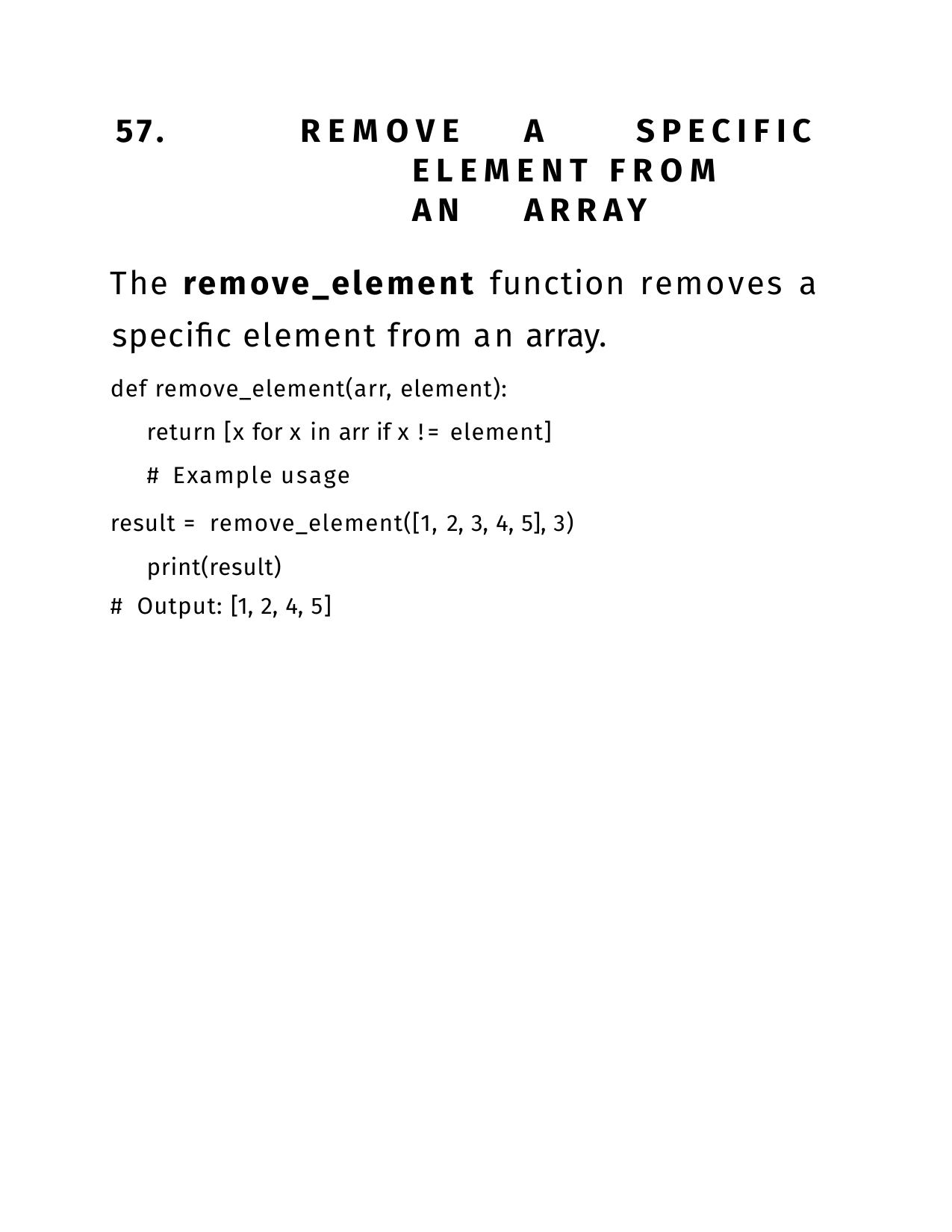

57.	REMOVE	A	SPECIFIC	ELEMENT FROM		AN	ARRAY
The remove_element function removes a specific element from an array.
def remove_element(arr, element): return [x for x in arr if x != element] # Example usage
result = remove_element([1, 2, 3, 4, 5], 3) print(result)
# Output: [1, 2, 4, 5]